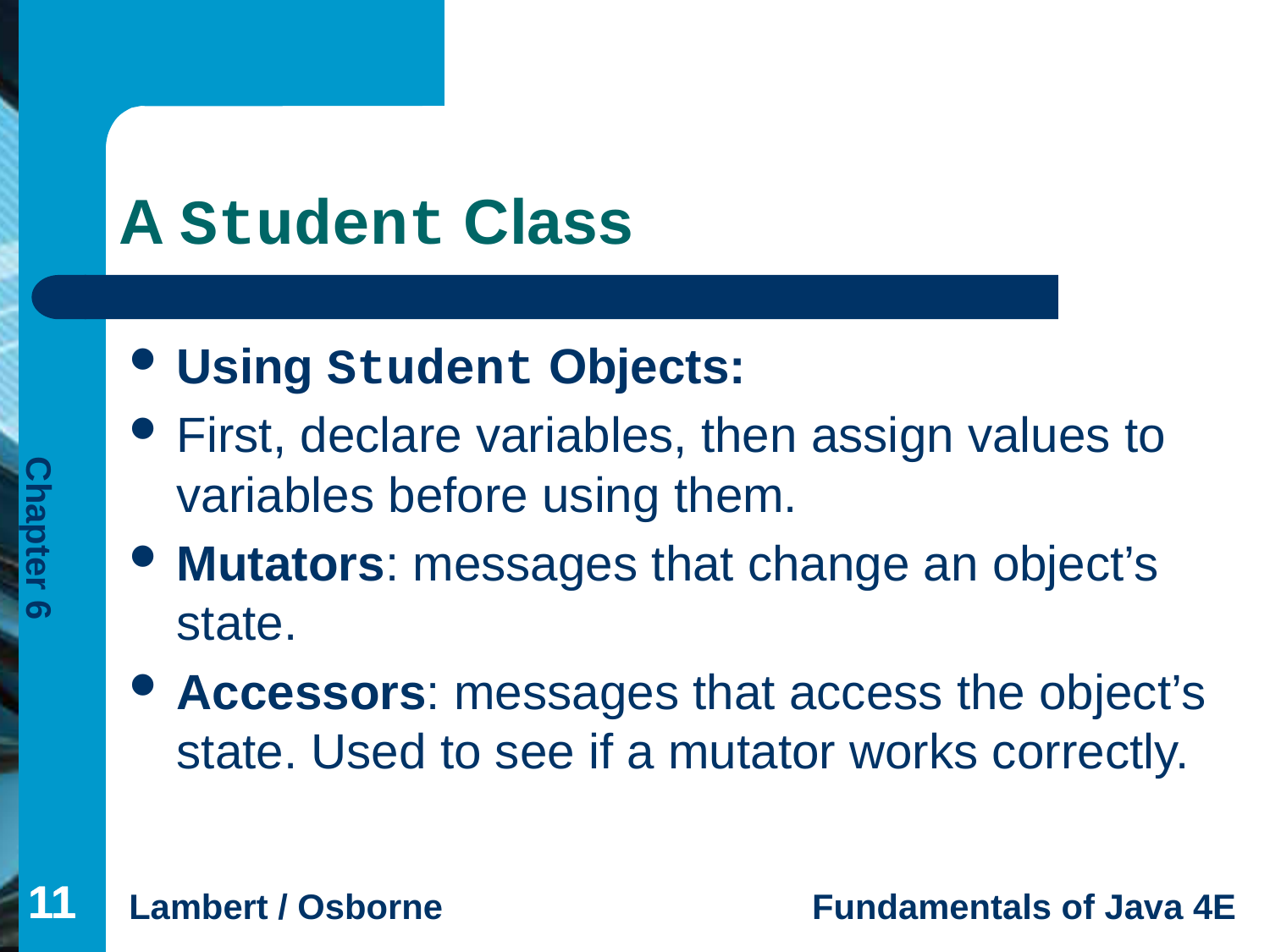

# A Student Class
Using Student Objects:
First, declare variables, then assign values to variables before using them.
Mutators: messages that change an object’s state.
Accessors: messages that access the object’s state. Used to see if a mutator works correctly.
11
11
11